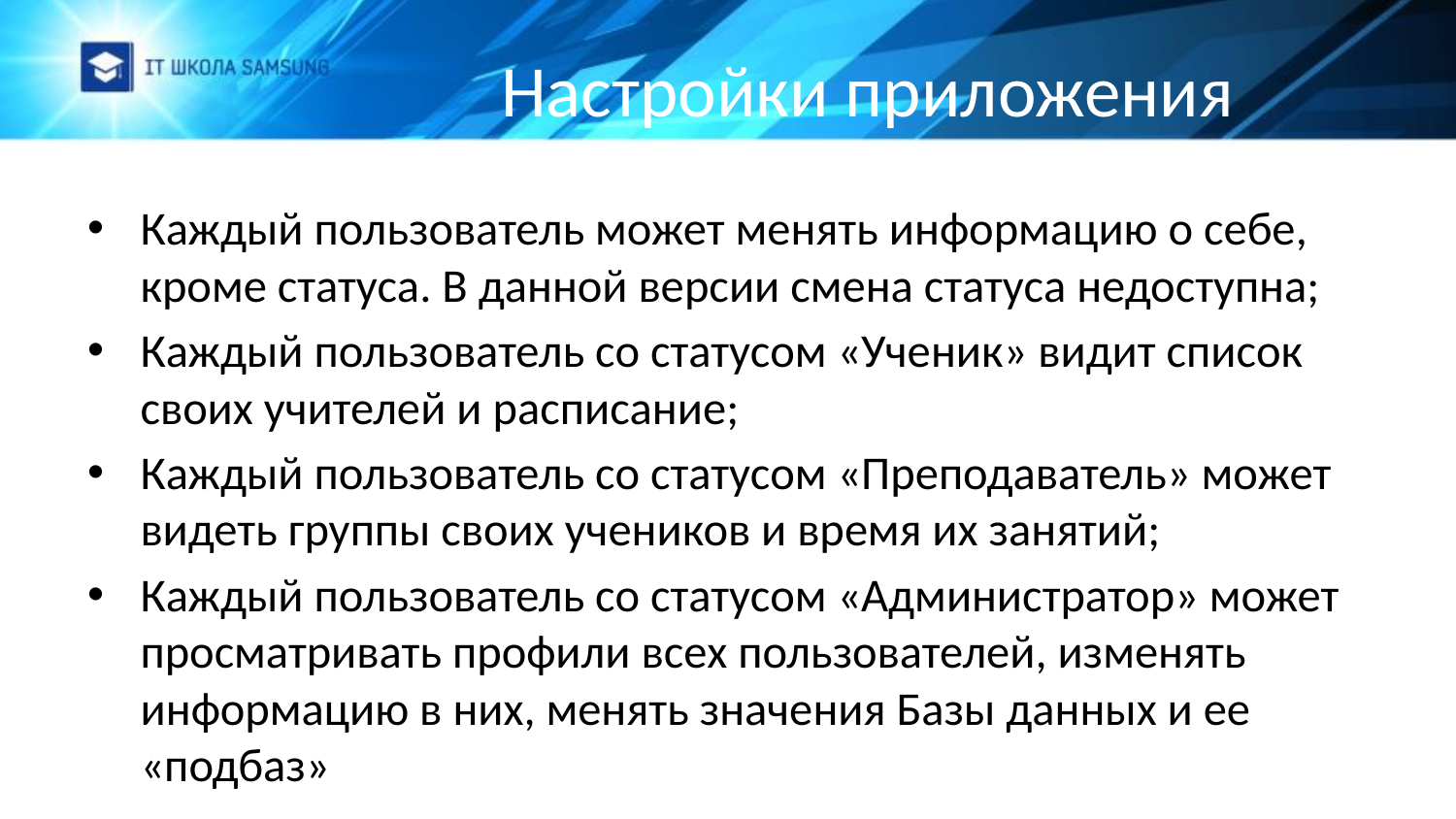

# Настройки приложения
Каждый пользователь может менять информацию о себе, кроме статуса. В данной версии смена статуса недоступна;
Каждый пользователь со статусом «Ученик» видит список своих учителей и расписание;
Каждый пользователь со статусом «Преподаватель» может видеть группы своих учеников и время их занятий;
Каждый пользователь со статусом «Администратор» может просматривать профили всех пользователей, изменять информацию в них, менять значения Базы данных и ее «подбаз»